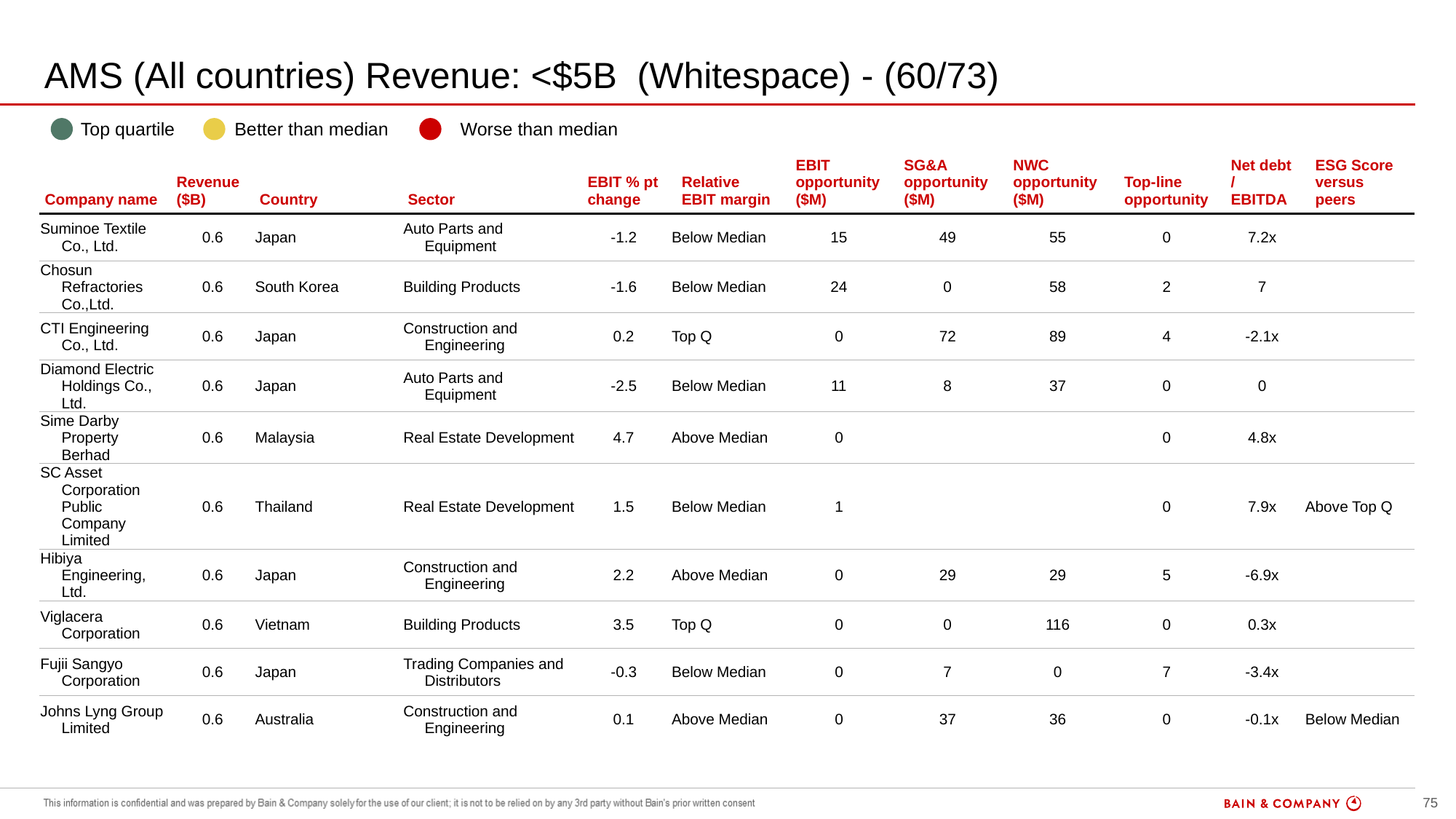

# AMS (All countries) Revenue: <$5B  (Whitespace) - (60/73)
|  | Top quartile |  | Better than median |  | Worse than median |
| --- | --- | --- | --- | --- | --- |
| Company name | Revenue ($B) | Country | Sector | EBIT % pt change | Relative EBIT margin | EBIT opportunity ($M) | SG&A opportunity ($M) | NWC opportunity ($M) | Top-line opportunity | Net debt / EBITDA | ESG Score versus peers |
| --- | --- | --- | --- | --- | --- | --- | --- | --- | --- | --- | --- |
| Suminoe Textile Co., Ltd. | 0.6 | Japan | Auto Parts and Equipment | -1.2 | Below Median | 15 | 49 | 55 | 0 | 7.2x |  |
| Chosun Refractories Co.,Ltd. | 0.6 | South Korea | Building Products | -1.6 | Below Median | 24 | 0 | 58 | 2 | 7 |  |
| CTI Engineering Co., Ltd. | 0.6 | Japan | Construction and Engineering | 0.2 | Top Q | 0 | 72 | 89 | 4 | -2.1x |  |
| Diamond Electric Holdings Co., Ltd. | 0.6 | Japan | Auto Parts and Equipment | -2.5 | Below Median | 11 | 8 | 37 | 0 | 0 |  |
| Sime Darby Property Berhad | 0.6 | Malaysia | Real Estate Development | 4.7 | Above Median | 0 |  |  | 0 | 4.8x |  |
| SC Asset Corporation Public Company Limited | 0.6 | Thailand | Real Estate Development | 1.5 | Below Median | 1 |  |  | 0 | 7.9x | Above Top Q |
| Hibiya Engineering, Ltd. | 0.6 | Japan | Construction and Engineering | 2.2 | Above Median | 0 | 29 | 29 | 5 | -6.9x |  |
| Viglacera Corporation | 0.6 | Vietnam | Building Products | 3.5 | Top Q | 0 | 0 | 116 | 0 | 0.3x |  |
| Fujii Sangyo Corporation | 0.6 | Japan | Trading Companies and Distributors | -0.3 | Below Median | 0 | 7 | 0 | 7 | -3.4x |  |
| Johns Lyng Group Limited | 0.6 | Australia | Construction and Engineering | 0.1 | Above Median | 0 | 37 | 36 | 0 | -0.1x | Below Median |